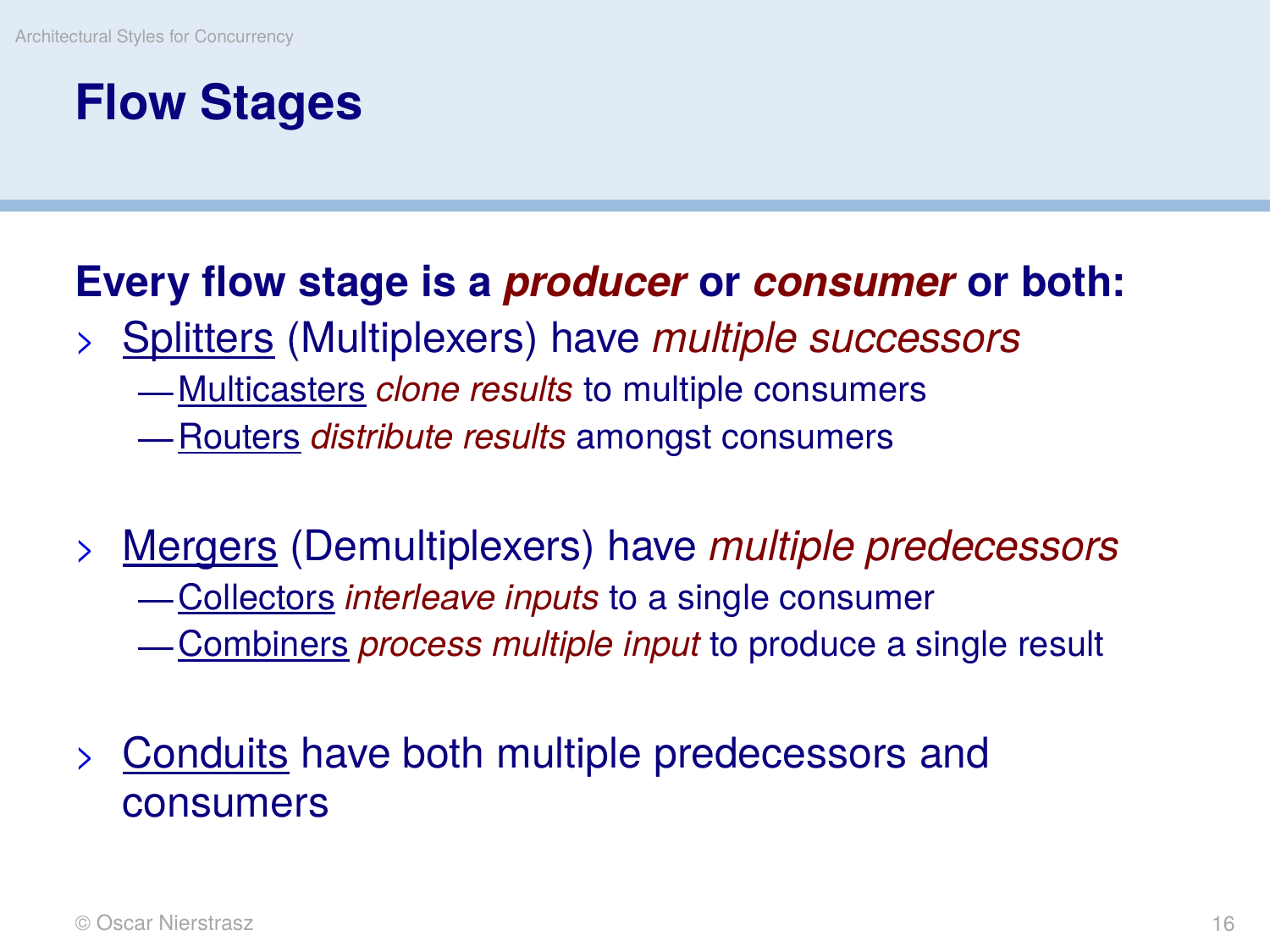

Architectural Styles for Concurrency
# Flow Stages
Every flow stage is a producer or consumer or both:
Splitters (Multiplexers) have multiple successors
Multicasters clone results to multiple consumers
Routers distribute results amongst consumers

Mergers (Demultiplexers) have multiple predecessors
Collectors interleave inputs to a single consumer
Combiners process multiple input to produce a single result

Conduits have both multiple predecessors and consumers
© Oscar Nierstrasz
16